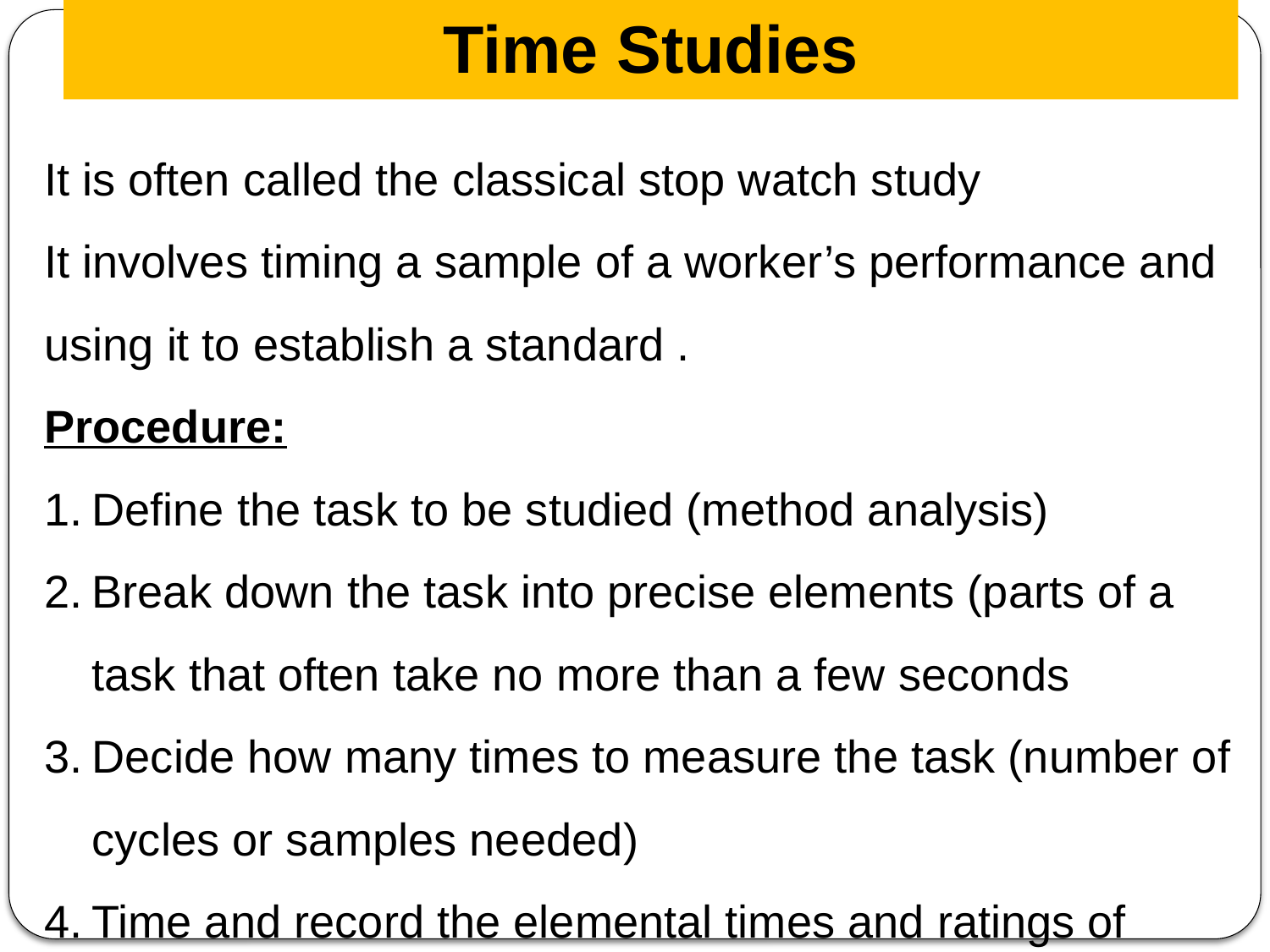

# Time Studies
It is often called the classical stop watch study
It involves timing a sample of a worker’s performance and using it to establish a standard .
Procedure:
Define the task to be studied (method analysis)
Break down the task into precise elements (parts of a task that often take no more than a few seconds
Decide how many times to measure the task (number of cycles or samples needed)
Time and record the elemental times and ratings of performance